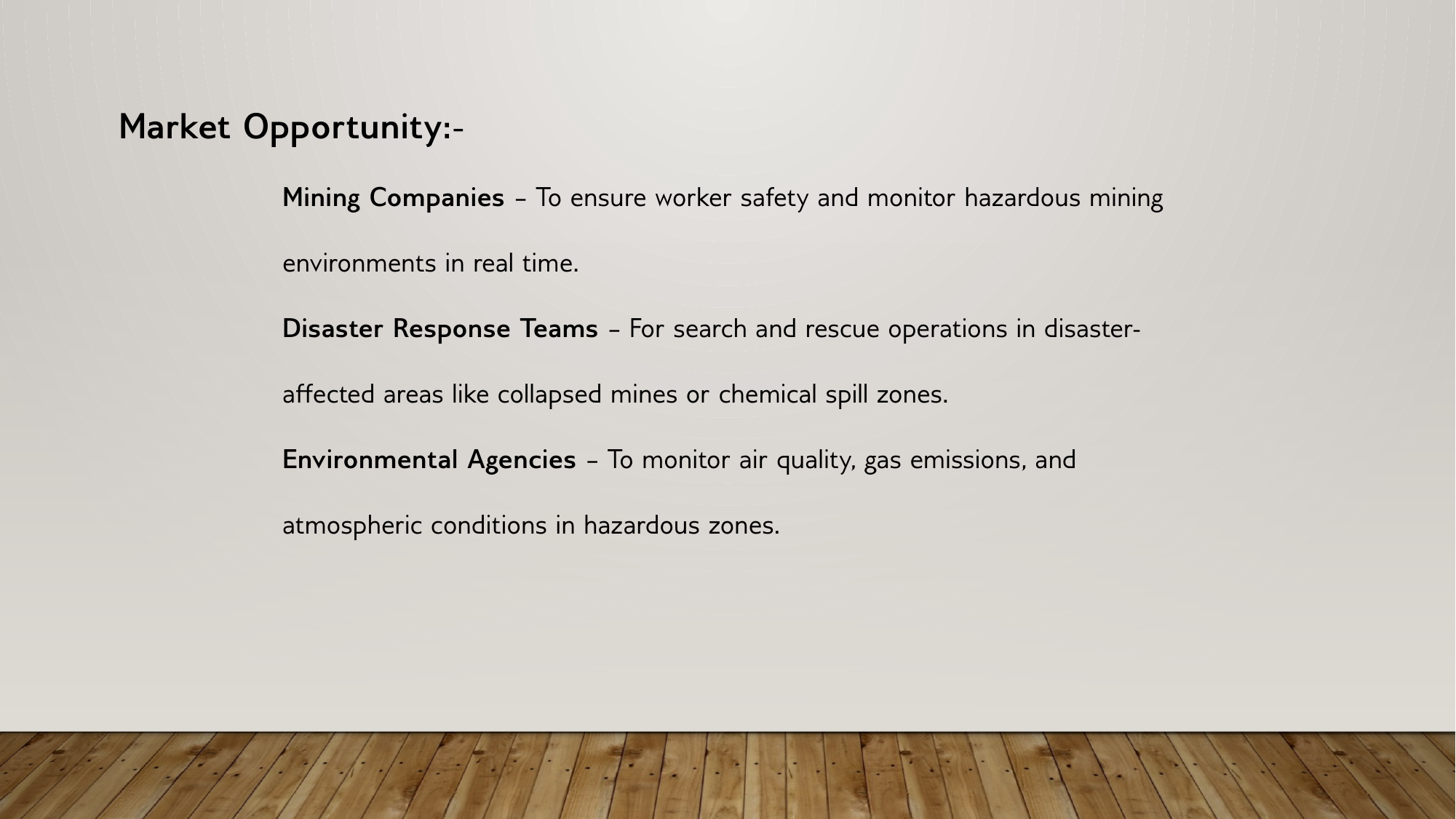

Market Opportunity:-
Mining Companies – To ensure worker safety and monitor hazardous mining environments in real time.
Disaster Response Teams – For search and rescue operations in disaster-affected areas like collapsed mines or chemical spill zones.
Environmental Agencies – To monitor air quality, gas emissions, and atmospheric conditions in hazardous zones.